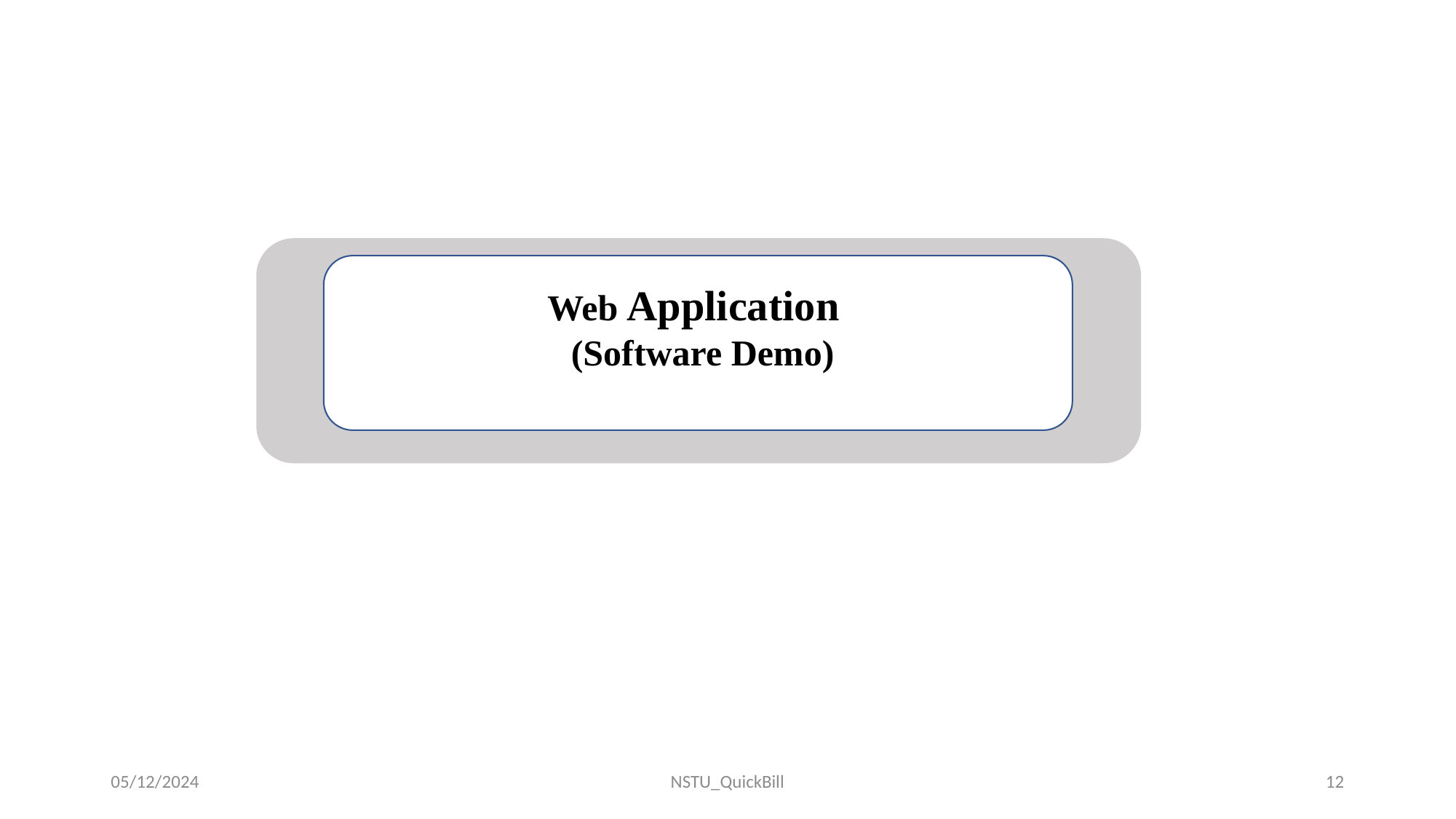

Web Application
 (Software Demo)
05/12/2024
NSTU_QuickBill
12